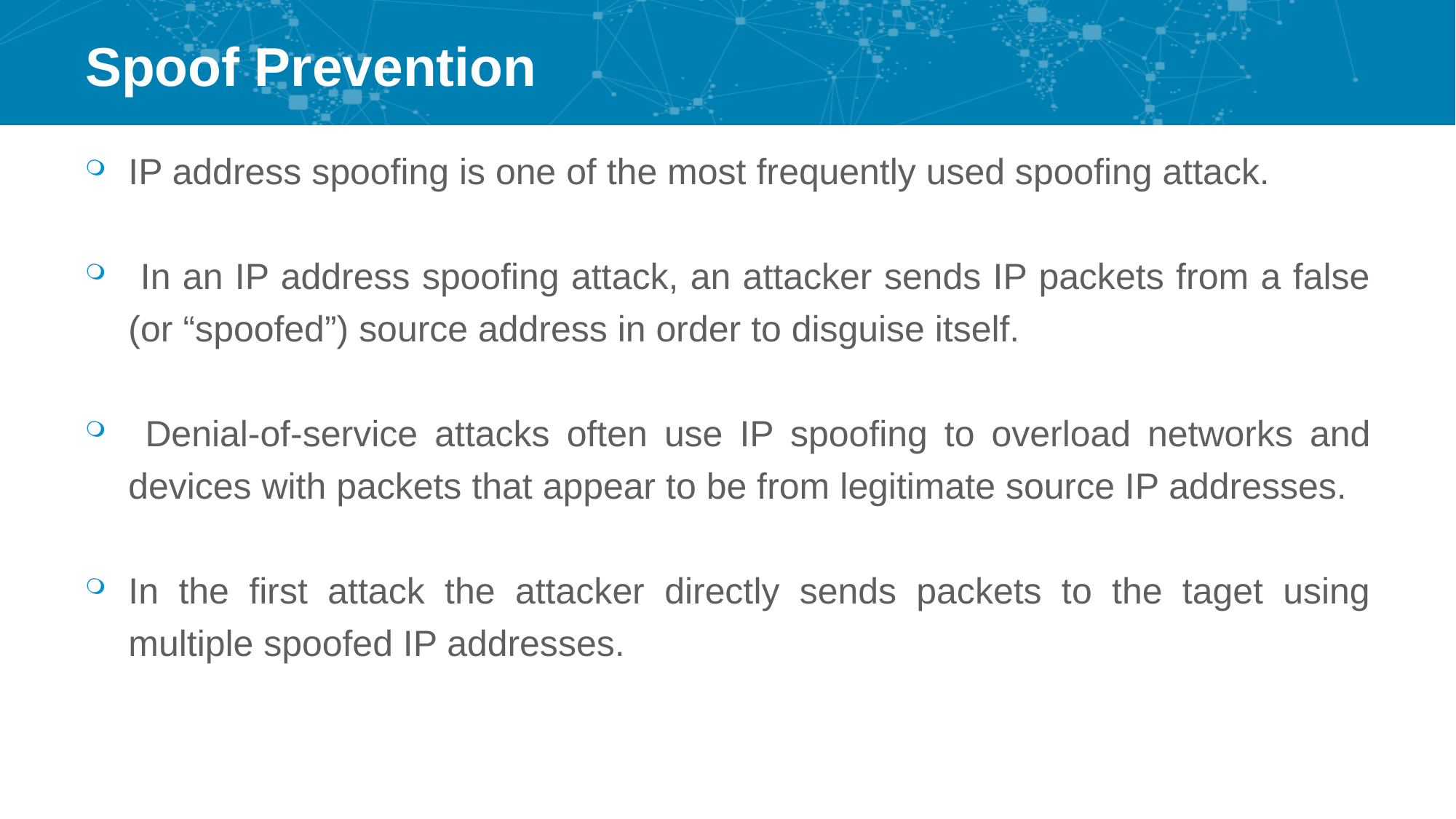

# Spoof Prevention
IP address spoofing is one of the most frequently used spoofing attack.

 In an IP address spoofing attack, an attacker sends IP packets from a false (or “spoofed”) source address in order to disguise itself.

 Denial-of-service attacks often use IP spoofing to overload networks and devices with packets that appear to be from legitimate source IP addresses.

In the first attack the attacker directly sends packets to the taget using multiple spoofed IP addresses.